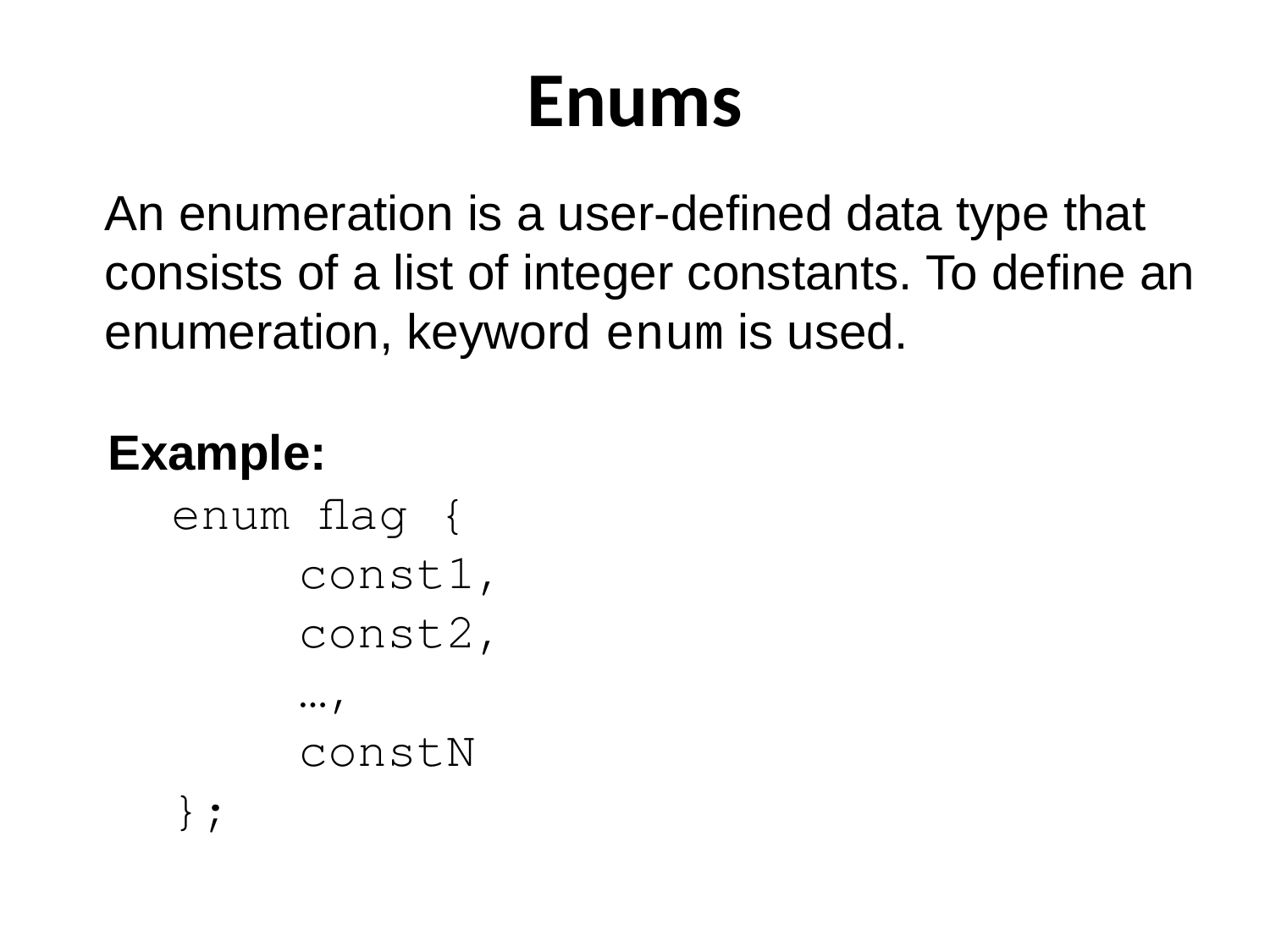

Enums
An enumeration is a user-defined data type that consists of a list of integer constants. To define an enumeration, keyword enum is used.
Example:
enum flag {
	const1,
	const2,
	…,
	constN
};